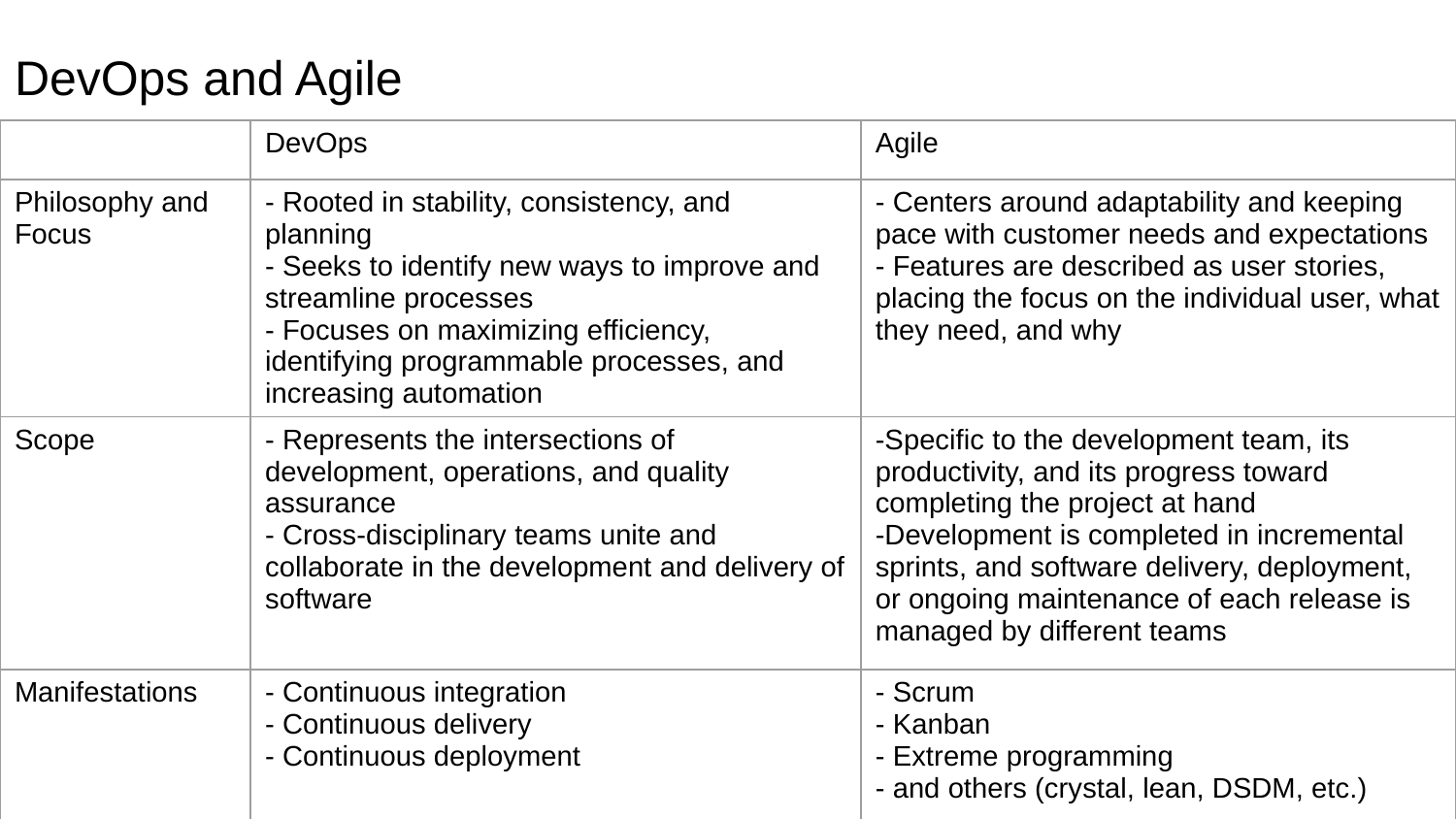

# DevOps and Agile
|  | DevOps | Agile |
| --- | --- | --- |
| Philosophy and Focus | - Rooted in stability, consistency, and planning - Seeks to identify new ways to improve and streamline processes - Focuses on maximizing efficiency, identifying programmable processes, and increasing automation | - Centers around adaptability and keeping pace with customer needs and expectations - Features are described as user stories, placing the focus on the individual user, what they need, and why |
| Scope | - Represents the intersections of development, operations, and quality assurance - Cross-disciplinary teams unite and collaborate in the development and delivery of software | -Specific to the development team, its productivity, and its progress toward completing the project at hand -Development is completed in incremental sprints, and software delivery, deployment, or ongoing maintenance of each release is managed by different teams |
| Manifestations | - Continuous integration - Continuous delivery - Continuous deployment | - Scrum - Kanban - Extreme programming - and others (crystal, lean, DSDM, etc.) |